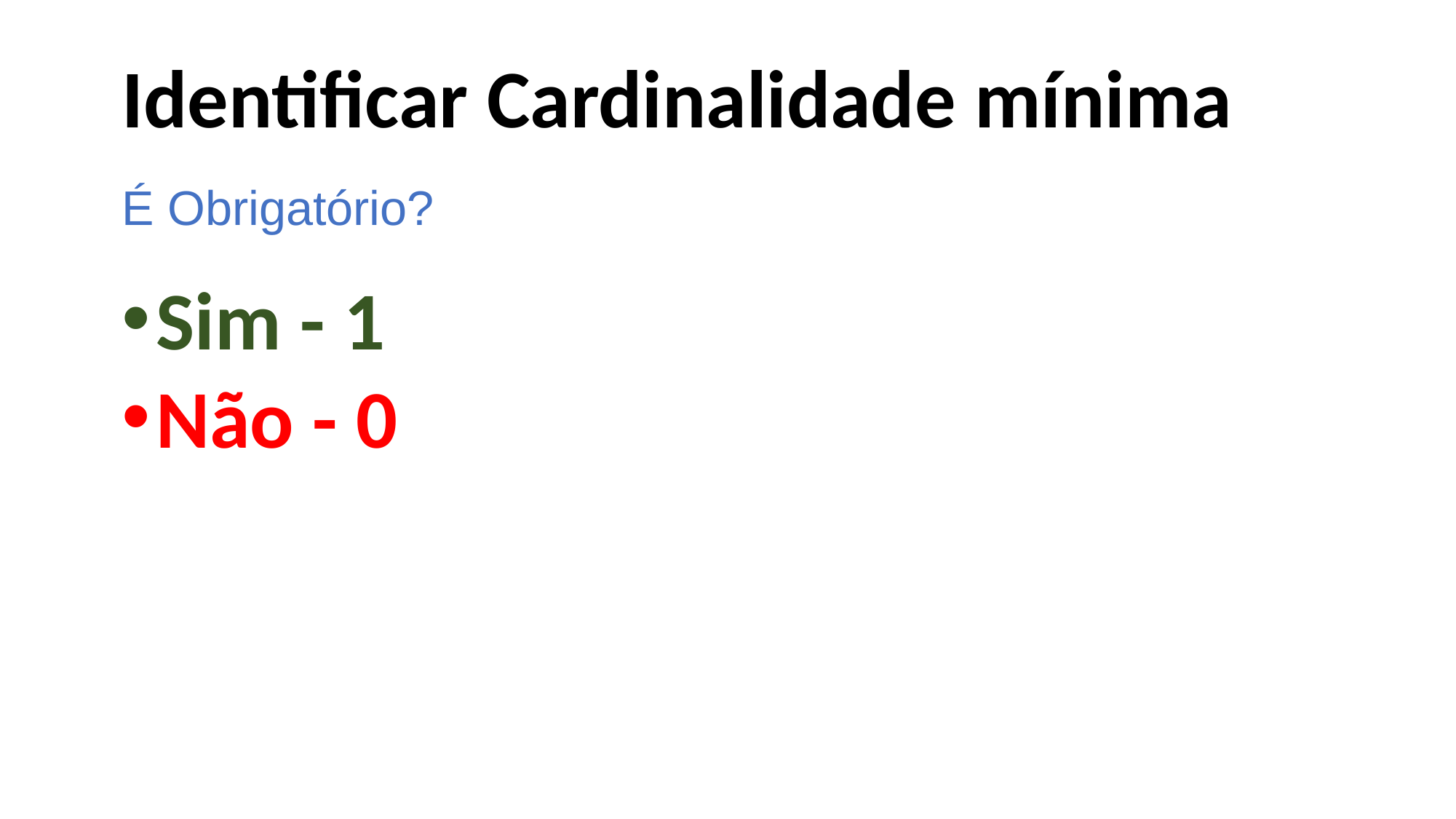

Identificar Cardinalidade mínima

É Obrigatório?

Sim - 1
Não - 0